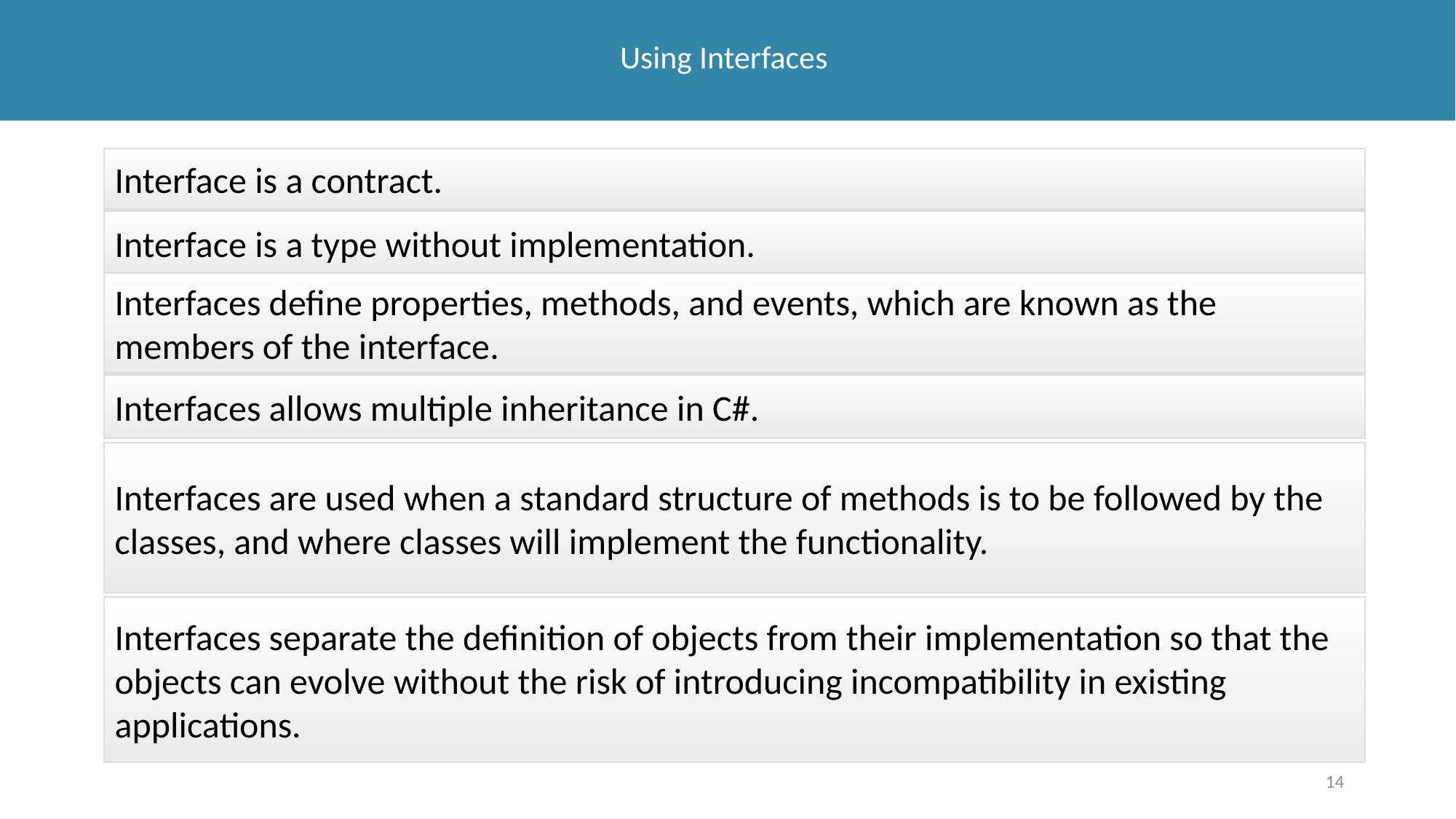

# Using Interfaces
Interface is a contract.
Interface is a type without implementation.
Interfaces define properties, methods, and events, which are known as the members of the interface.
Interfaces allows multiple inheritance in C#.
Interfaces are used when a standard structure of methods is to be followed by the classes, and where classes will implement the functionality.
Interfaces separate the definition of objects from their implementation so that the objects can evolve without the risk of introducing incompatibility in existing applications.
14